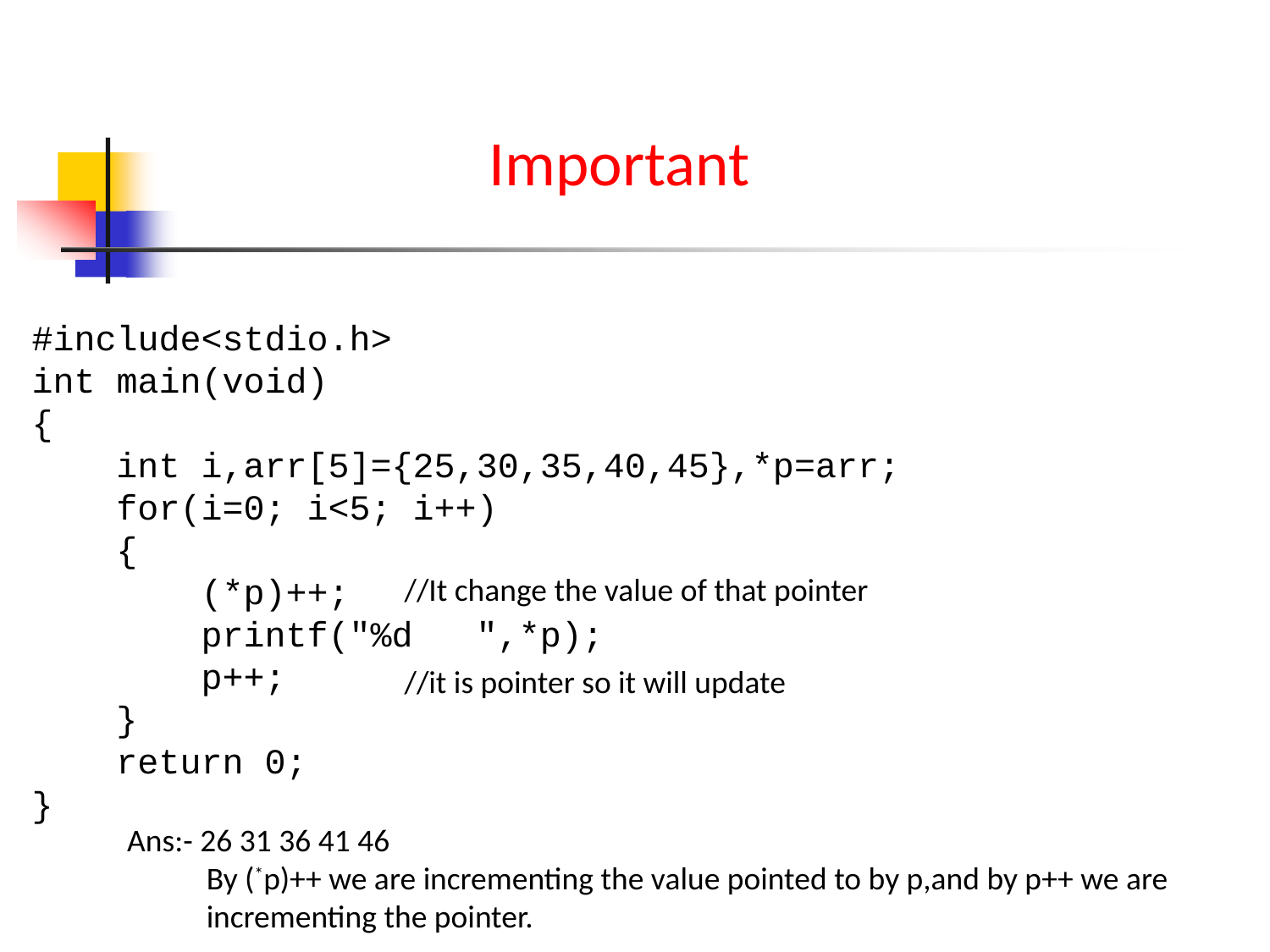

Important
#include<stdio.h>
int main(void)
{
    int i,arr[5]={25,30,35,40,45},*p=arr;
    for(i=0; i<5; i++)
    {
        (*p)++;
        printf("%d   ",*p);
        p++;
    }
    return 0;
}

//It change the value of that pointer
//it is pointer so it will update
Ans:- 26 31 36 41 46
           By (*p)++ we are incrementing the value pointed to by p,and by p++ we are
           incrementing the pointer.